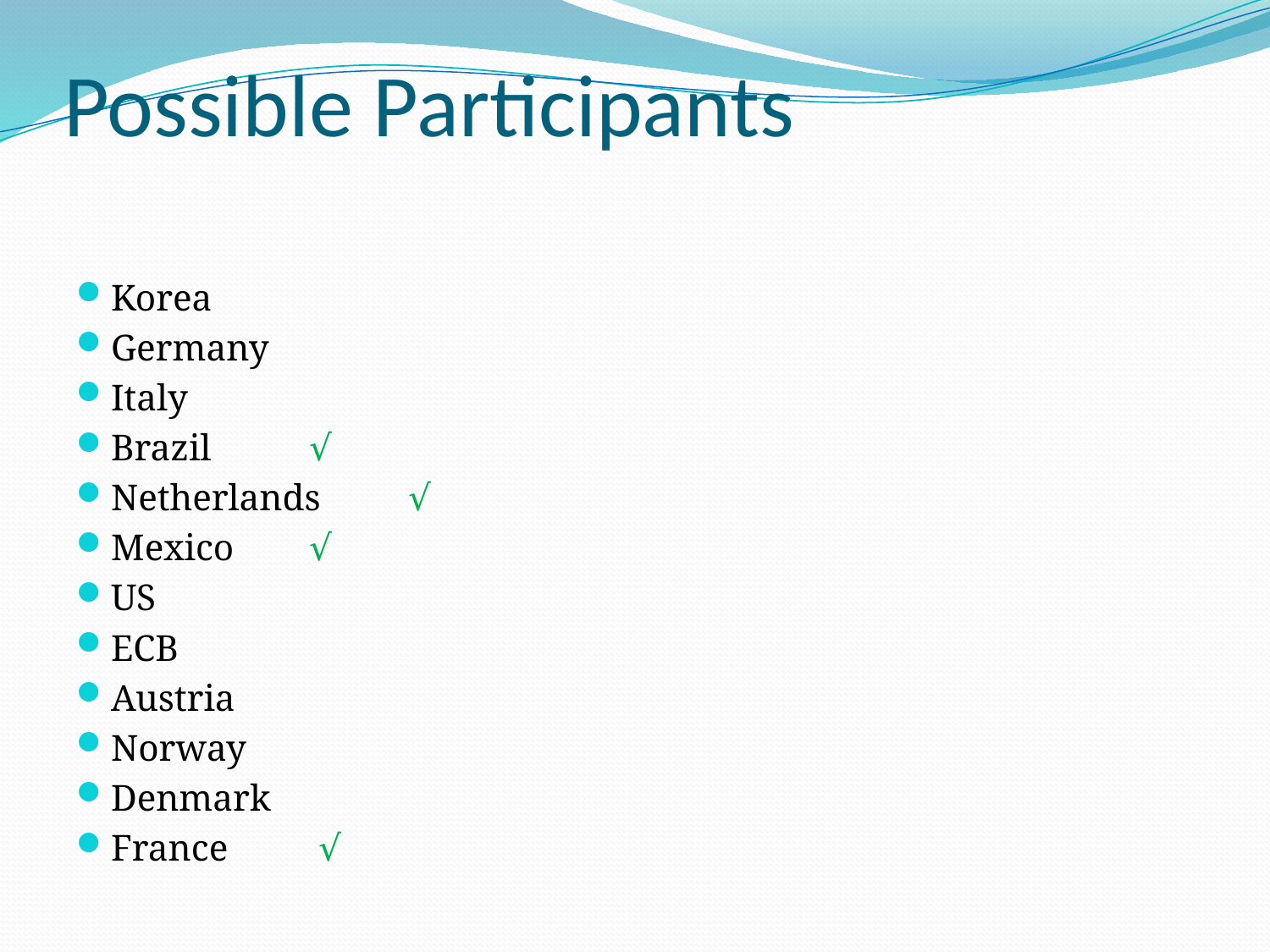

# Possible Participants
Korea
Germany
Italy
Brazil		√
Netherlands		√
Mexico		√
US
ECB
Austria
Norway
Denmark
France		 √